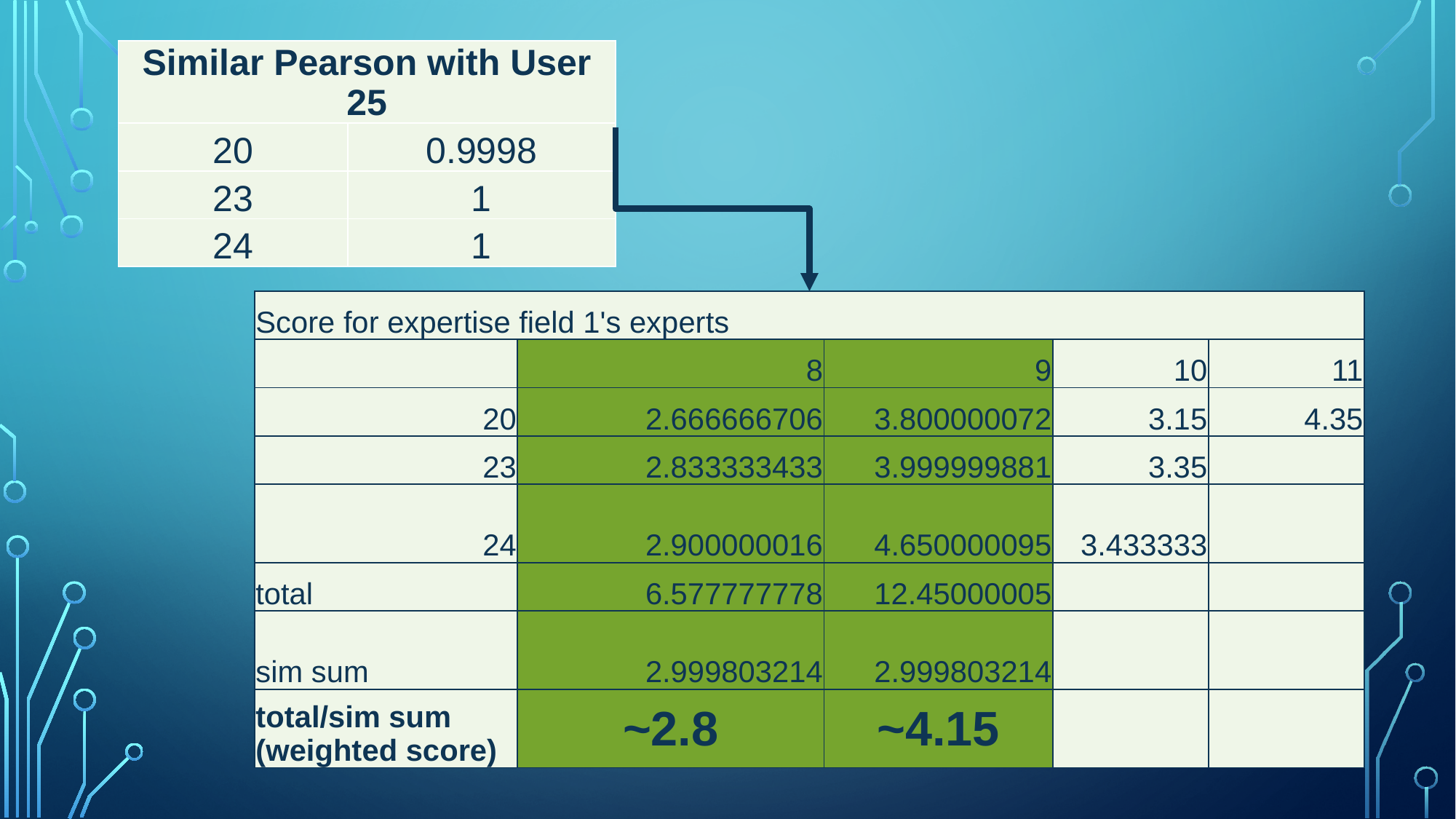

| Similar Pearson with User 25 |  |
| --- | --- |
| 20 | 0.9998 |
| 23 | 1 |
| 24 | 1 |
| Score for expertise field 1's experts |  |  |  |  |
| --- | --- | --- | --- | --- |
|  | 8 | 9 | 10 | 11 |
| 20 | 2.666666706 | 3.800000072 | 3.15 | 4.35 |
| 23 | 2.833333433 | 3.999999881 | 3.35 |  |
| 24 | 2.900000016 | 4.650000095 | 3.433333 |  |
| total | 6.577777778 | 12.45000005 |  |  |
| sim sum | 2.999803214 | 2.999803214 |  |  |
| total/sim sum (weighted score) | ~2.8 | ~4.15 |  |  |